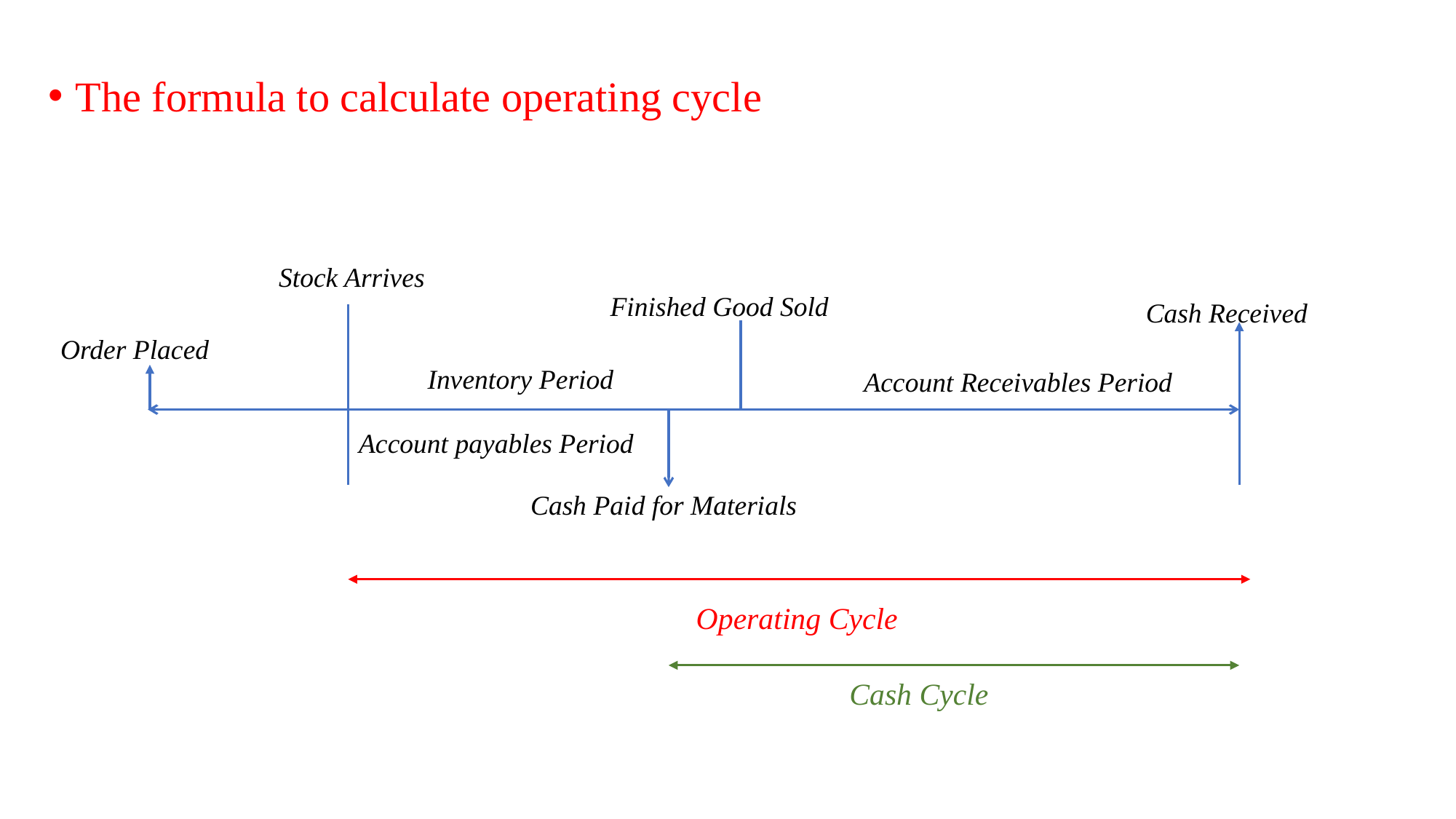

The formula to calculate operating cycle

Stock Arrives
Finished Good Sold
Cash Received
Order Placed
Inventory Period
Account Receivables Period
Account payables Period
Cash Paid for Materials
Operating Cycle
Cash Cycle